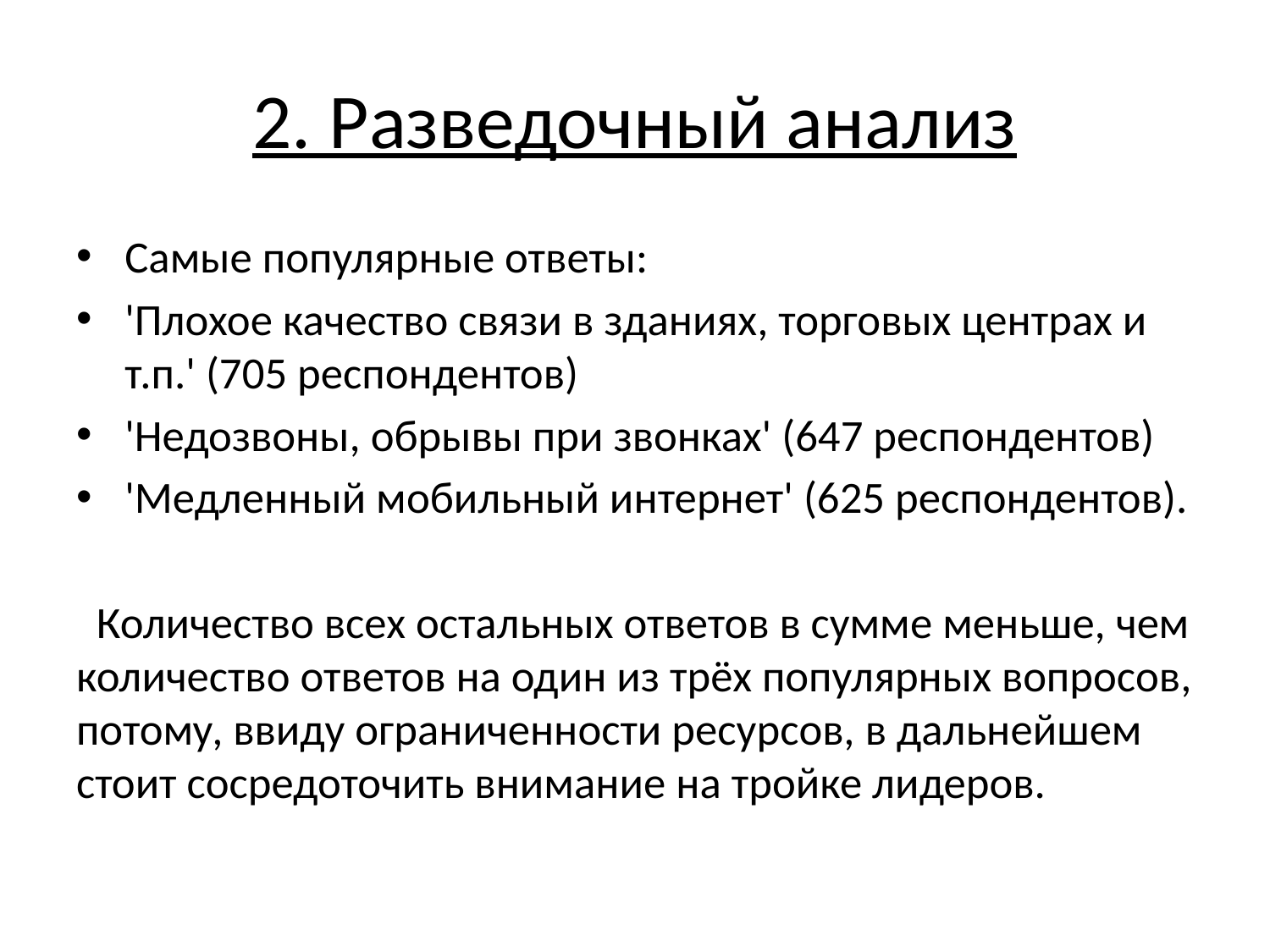

# 2. Разведочный анализ
Самые популярные ответы:
'Плохое качество связи в зданиях, торговых центрах и т.п.' (705 респондентов)
'Недозвоны, обрывы при звонках' (647 респондентов)
'Медленный мобильный интернет' (625 респондентов).

  Количество всех остальных ответов в сумме меньше, чем количество ответов на один из трёх популярных вопросов, потому, ввиду ограниченности ресурсов, в дальнейшем стоит сосредоточить внимание на тройке лидеров.